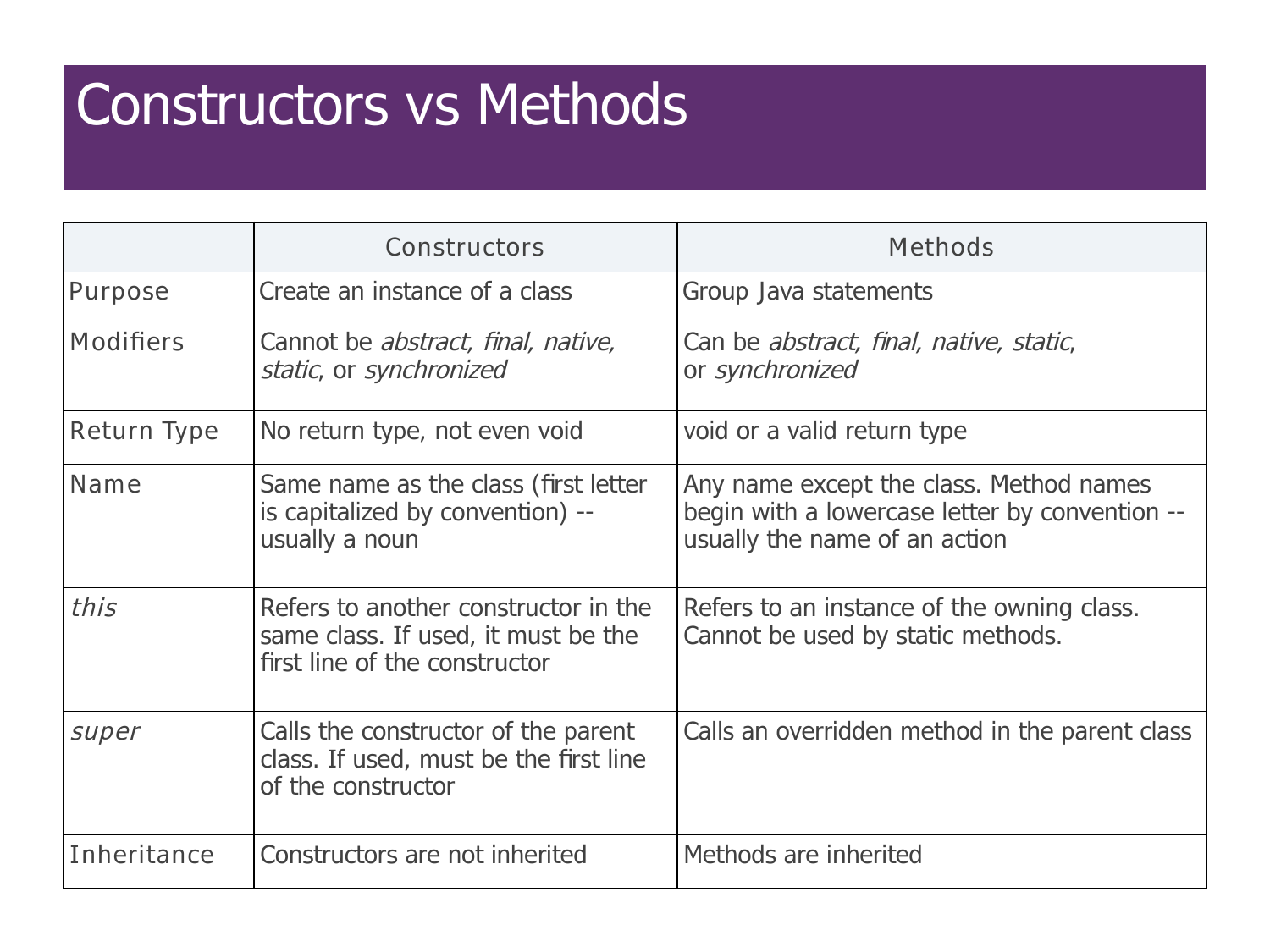

# Constructors vs Methods

|  | Constructors | Methods |
| --- | --- | --- |
| Purpose | Create an instance of a class | Group Java statements |
| Modifiers | Cannot be abstract, final, native, static, or synchronized | Can be abstract, final, native, static, or synchronized |
| Return Type | No return type, not even void | void or a valid return type |
| Name | Same name as the class (first letter is capitalized by convention) -- usually a noun | Any name except the class. Method names begin with a lowercase letter by convention -- usually the name of an action |
| this | Refers to another constructor in the same class. If used, it must be the first line of the constructor | Refers to an instance of the owning class. Cannot be used by static methods. |
| super | Calls the constructor of the parent class. If used, must be the first line of the constructor | Calls an overridden method in the parent class |
| Inheritance | Constructors are not inherited | Methods are inherited |